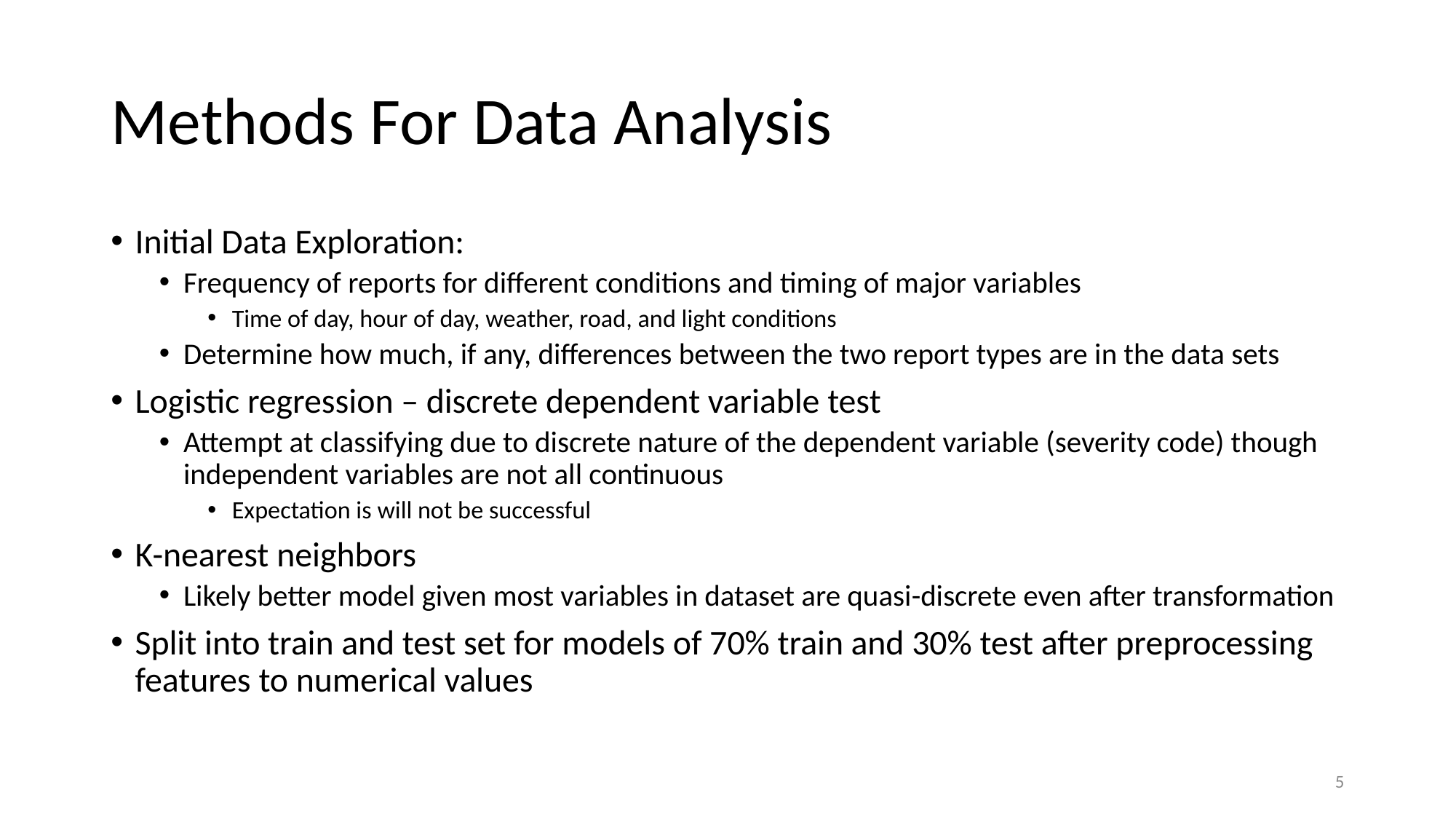

# Methods For Data Analysis
Initial Data Exploration:
Frequency of reports for different conditions and timing of major variables
Time of day, hour of day, weather, road, and light conditions
Determine how much, if any, differences between the two report types are in the data sets
Logistic regression – discrete dependent variable test
Attempt at classifying due to discrete nature of the dependent variable (severity code) though independent variables are not all continuous
Expectation is will not be successful
K-nearest neighbors
Likely better model given most variables in dataset are quasi-discrete even after transformation
Split into train and test set for models of 70% train and 30% test after preprocessing features to numerical values

5